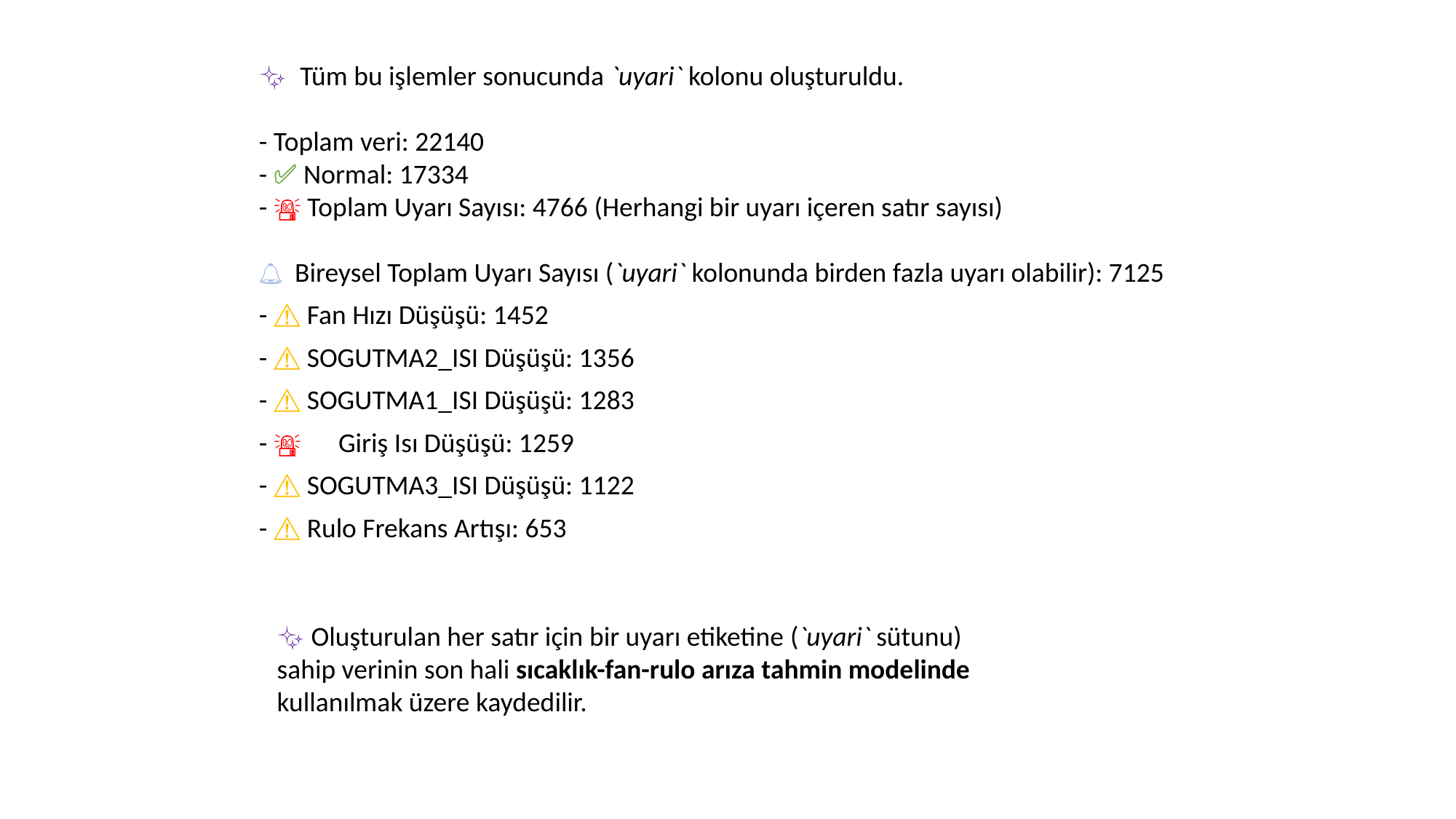

✨  Tüm bu işlemler sonucunda `uyari` kolonu oluşturuldu.

- Toplam veri: 22140
- ✅ Normal: 17334
- 🚨 Toplam Uyarı Sayısı: 4766 (Herhangi bir uyarı içeren satır sayısı)

🔔  Bireysel Toplam Uyarı Sayısı (`uyari` kolonunda birden fazla uyarı olabilir): 7125
- ⚠️ Fan Hızı Düşüşü: 1452
- ⚠️ SOGUTMA2_ISI Düşüşü: 1356
- ⚠️ SOGUTMA1_ISI Düşüşü: 1283
- 🚨      Giriş Isı Düşüşü: 1259
- ⚠️ SOGUTMA3_ISI Düşüşü: 1122
- ⚠️ Rulo Frekans Artışı: 653
✨ Oluşturulan her satır için bir uyarı etiketine (`uyari` sütunu) sahip verinin son hali sıcaklık-fan-rulo arıza tahmin modelinde kullanılmak üzere kaydedilir.